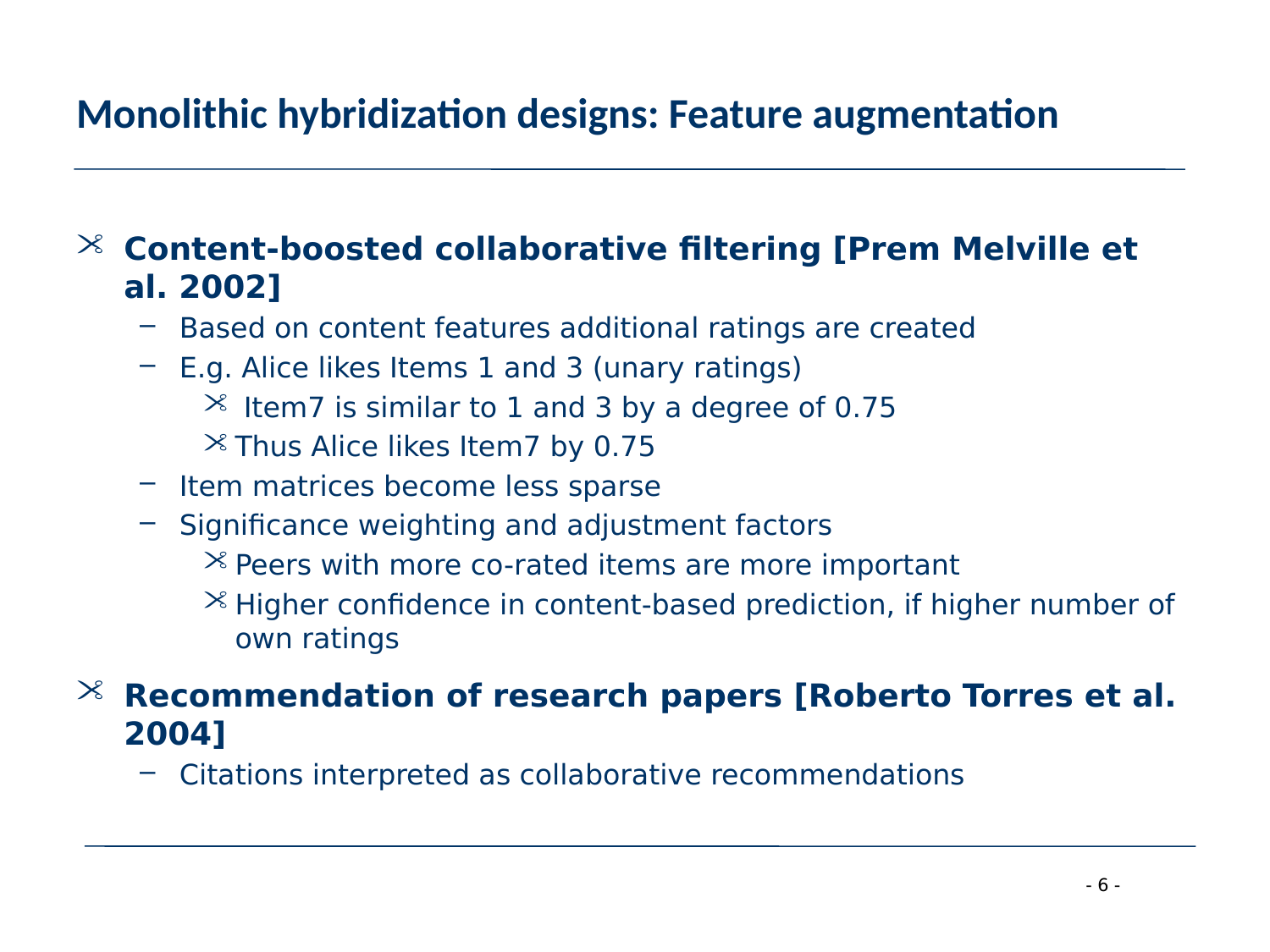

# Monolithic hybridization designs: Feature augmentation
Content-boosted collaborative filtering [Prem Melville et al. 2002]
Based on content features additional ratings are created
E.g. Alice likes Items 1 and 3 (unary ratings)
 Item7 is similar to 1 and 3 by a degree of 0.75
Thus Alice likes Item7 by 0.75
Item matrices become less sparse
Significance weighting and adjustment factors
Peers with more co-rated items are more important
Higher confidence in content-based prediction, if higher number of own ratings
Recommendation of research papers [Roberto Torres et al. 2004]
Citations interpreted as collaborative recommendations